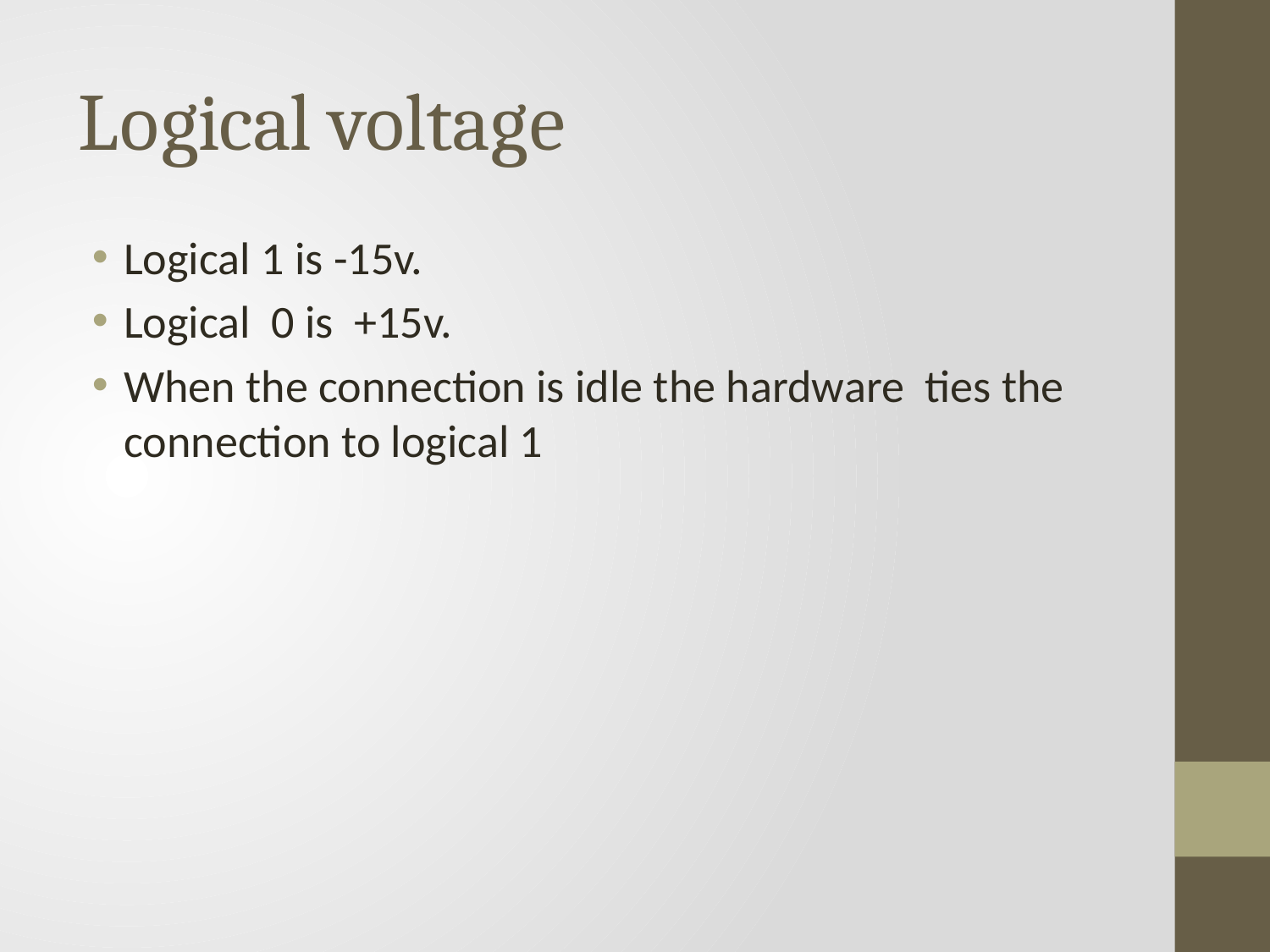

# Logical voltage
Logical 1 is -15v.
Logical  0 is  +15v.
When the connection is idle the hardware  ties the connection to logical 1